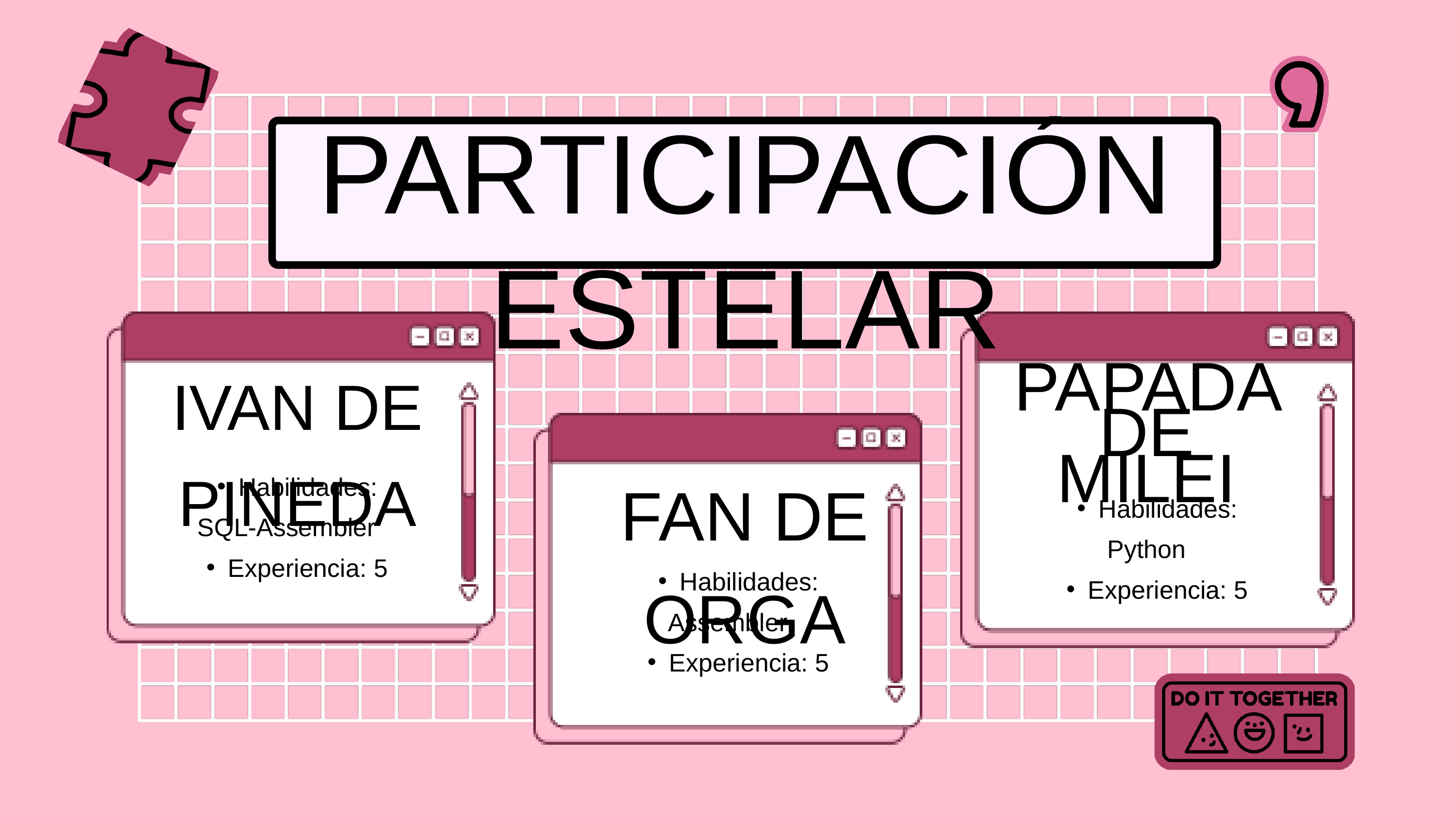

PARTICIPACIÓN ESTELAR

IVAN DE PINEDA
PAPADA DE MILEI

FAN DE ORGA
Habilidades:
SQL-Assembler
Experiencia: 5
Habilidades:
Python
Experiencia: 5
Habilidades:
Assembler
Experiencia: 5